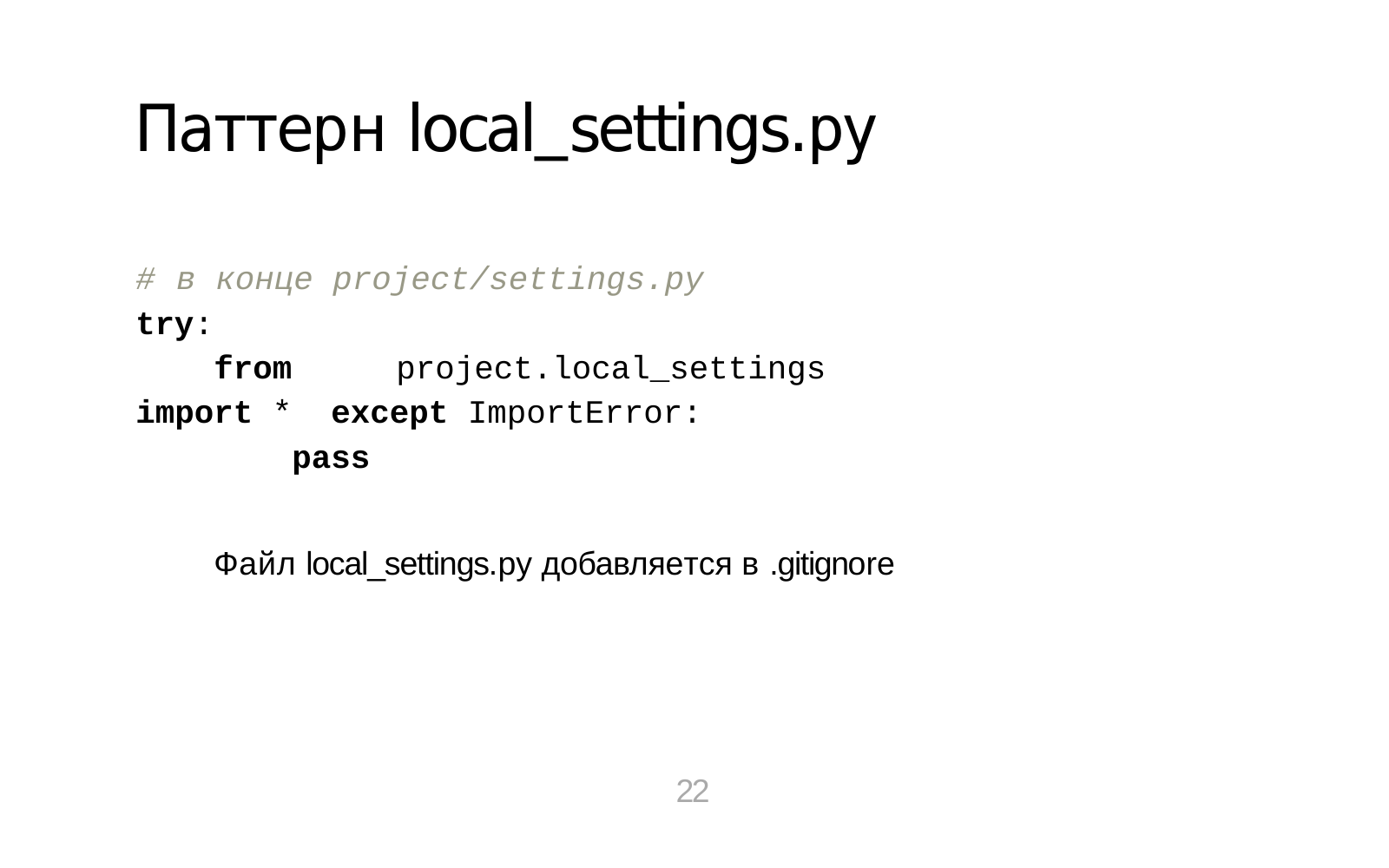

# Паттерн local_settings.py
#	в	конце	project/settings.py
try:
from	project.local_settings	import *  except ImportError:
pass

Файл local_settings.py добавляется в .gitignore
22